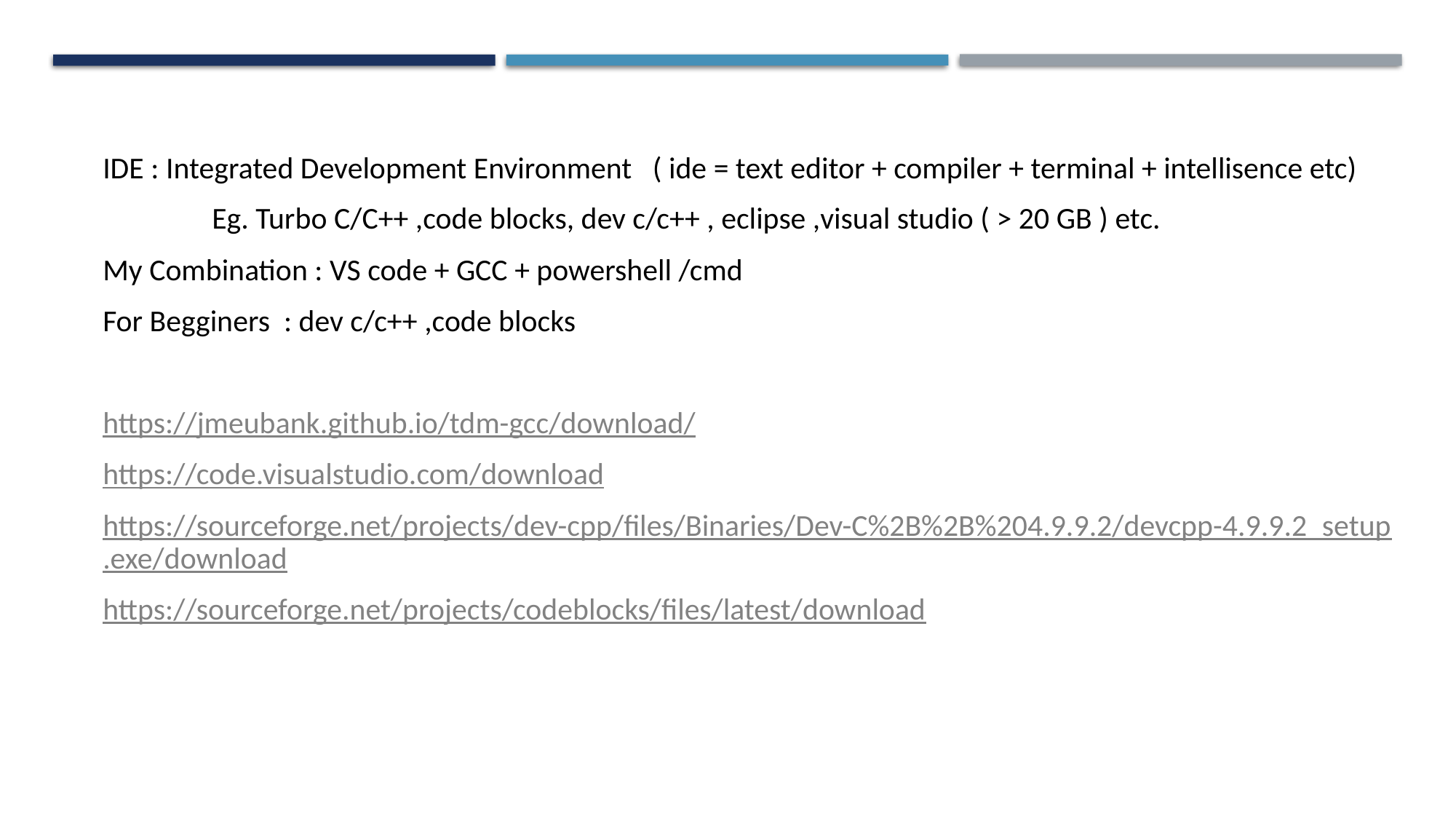

IDE : Integrated Development Environment   ( ide = text editor + compiler + terminal + intellisence etc)
	Eg. Turbo C/C++ ,code blocks, dev c/c++ , eclipse ,visual studio ( > 20 GB ) etc.
My Combination : VS code + GCC + powershell /cmd
For Begginers  : dev c/c++ ,code blocks

https://jmeubank.github.io/tdm-gcc/download/
https://code.visualstudio.com/download
https://sourceforge.net/projects/dev-cpp/files/Binaries/Dev-C%2B%2B%204.9.9.2/devcpp-4.9.9.2_setup.exe/download
https://sourceforge.net/projects/codeblocks/files/latest/download